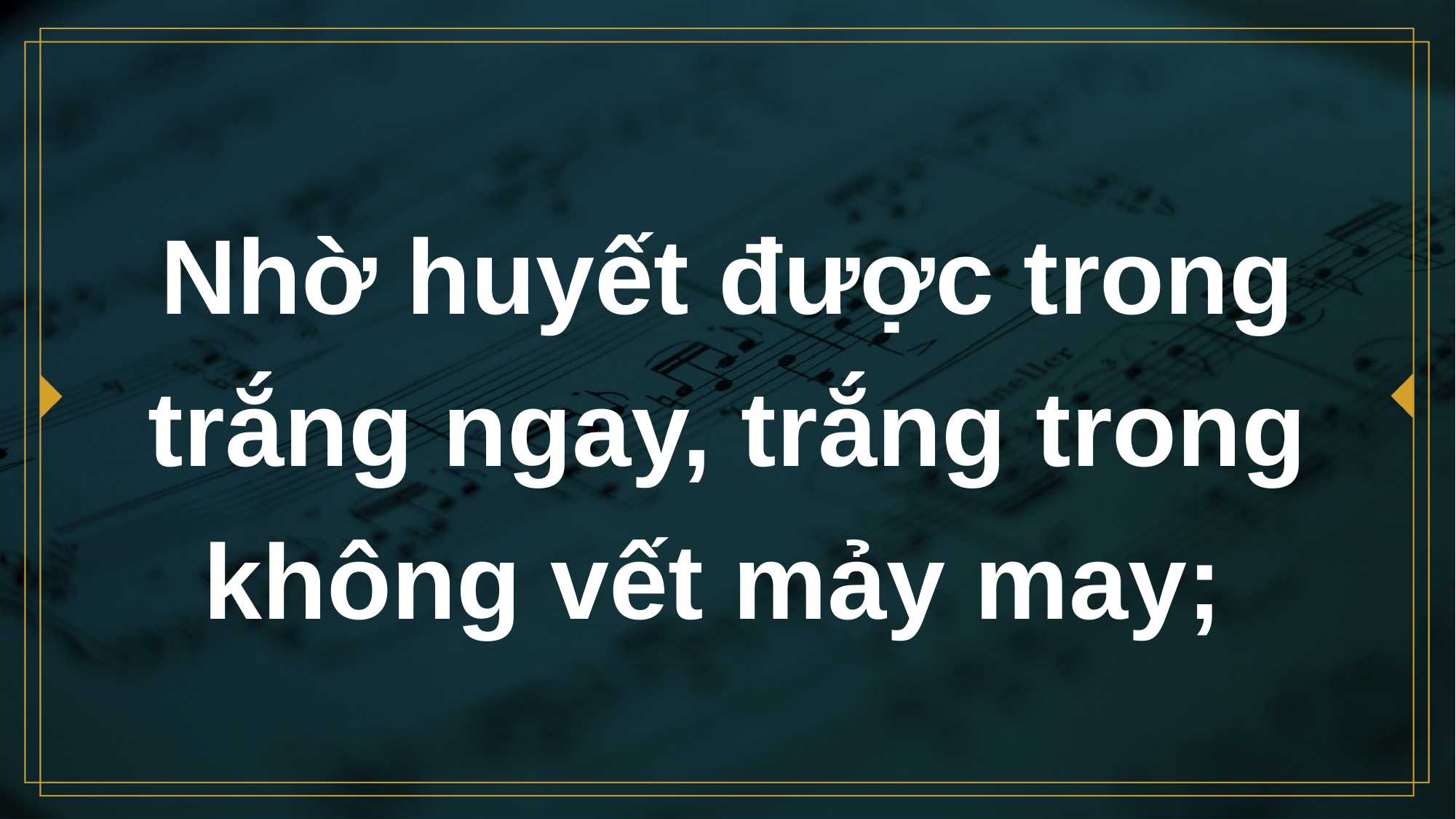

# Nhờ huyết được trong trắng ngay, trắng trong không vết mảy may;